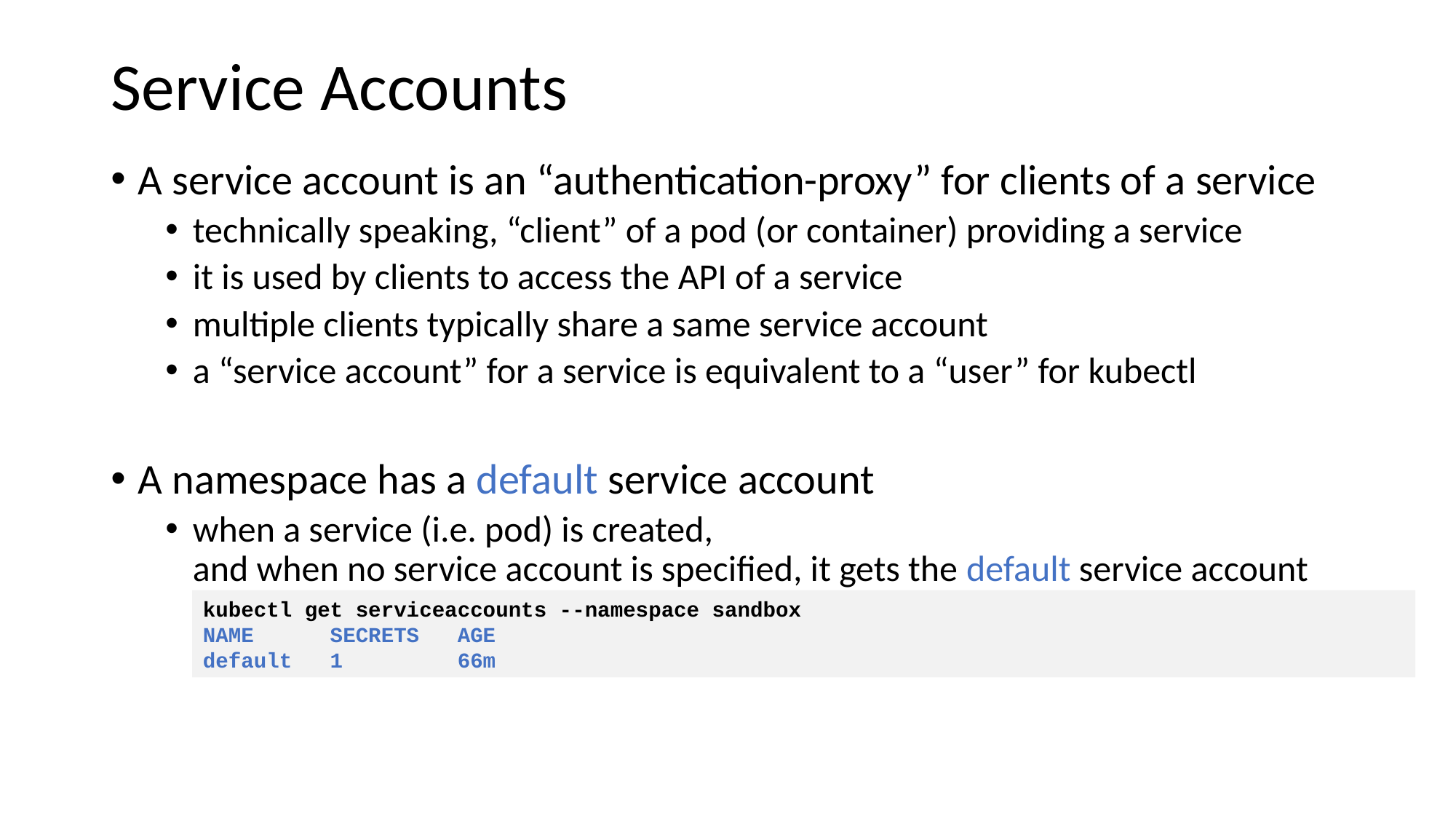

# Service Accounts
A service account is an “authentication-proxy” for clients of a service
technically speaking, “client” of a pod (or container) providing a service
it is used by clients to access the API of a service
multiple clients typically share a same service account
a “service account” for a service is equivalent to a “user” for kubectl

A namespace has a default service account
when a service (i.e. pod) is created,
and when no service account is specified, it gets the default service account
kubectl get serviceaccounts --namespace sandbox
NAME      SECRETS   AGE
default   1         66m